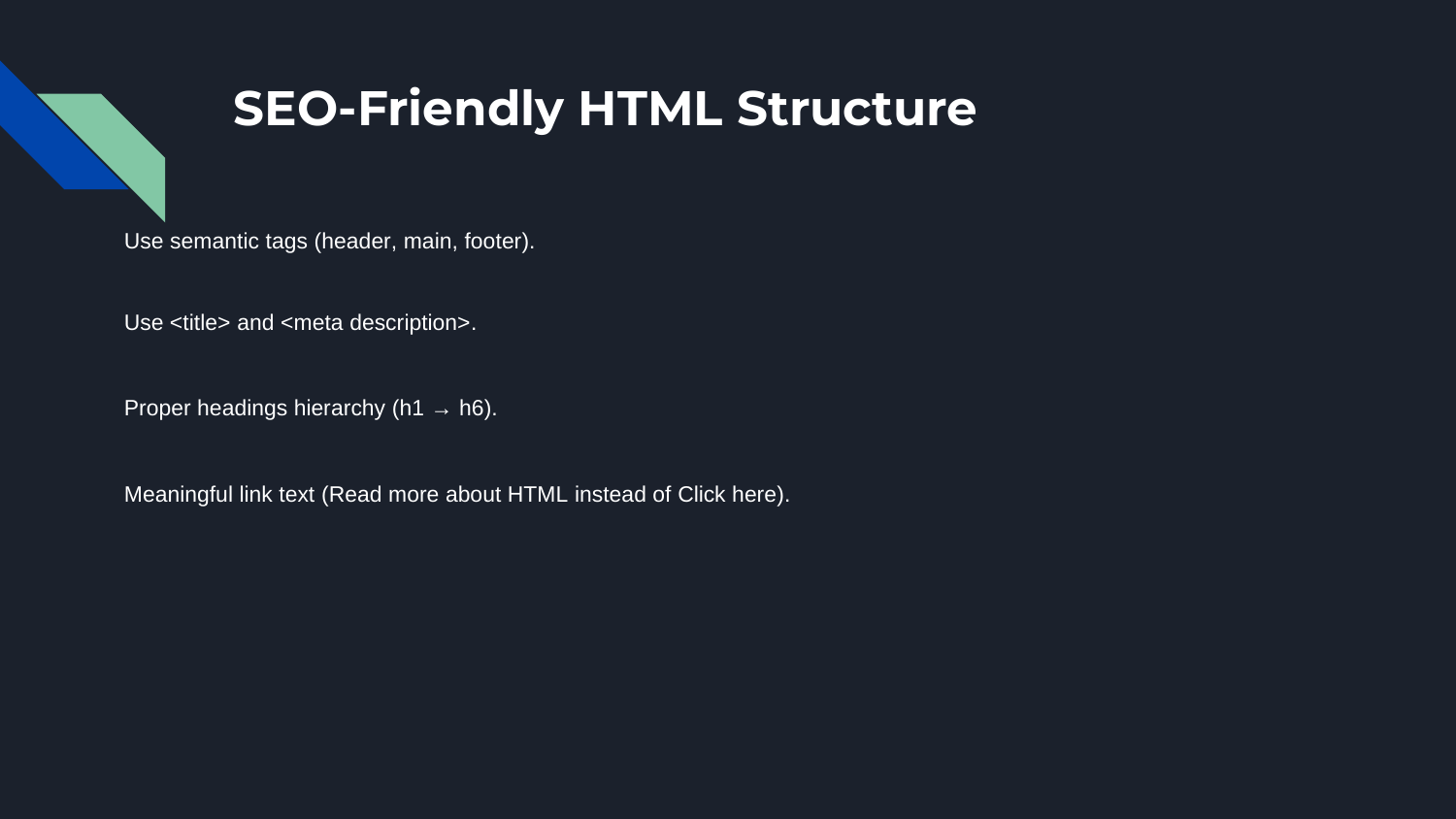

# SEO-Friendly HTML Structure
Use semantic tags (header, main, footer).
Use <title> and <meta description>.
Proper headings hierarchy (h1 → h6).
Meaningful link text (Read more about HTML instead of Click here).